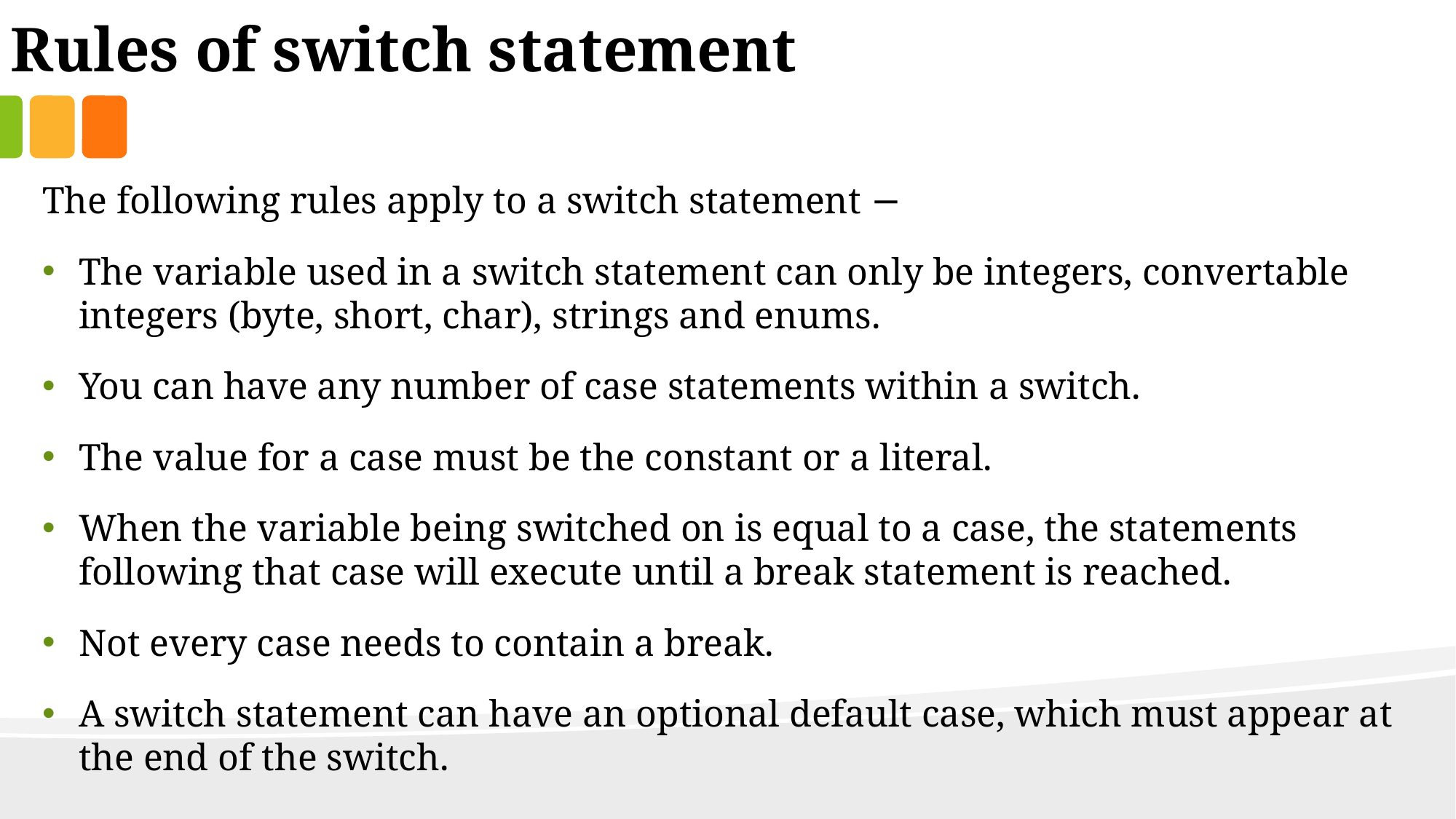

Rules of switch statement
The following rules apply to a switch statement −
The variable used in a switch statement can only be integers, convertable integers (byte, short, char), strings and enums.
You can have any number of case statements within a switch.
The value for a case must be the constant or a literal.
When the variable being switched on is equal to a case, the statements following that case will execute until a break statement is reached.
Not every case needs to contain a break.
A switch statement can have an optional default case, which must appear at the end of the switch.